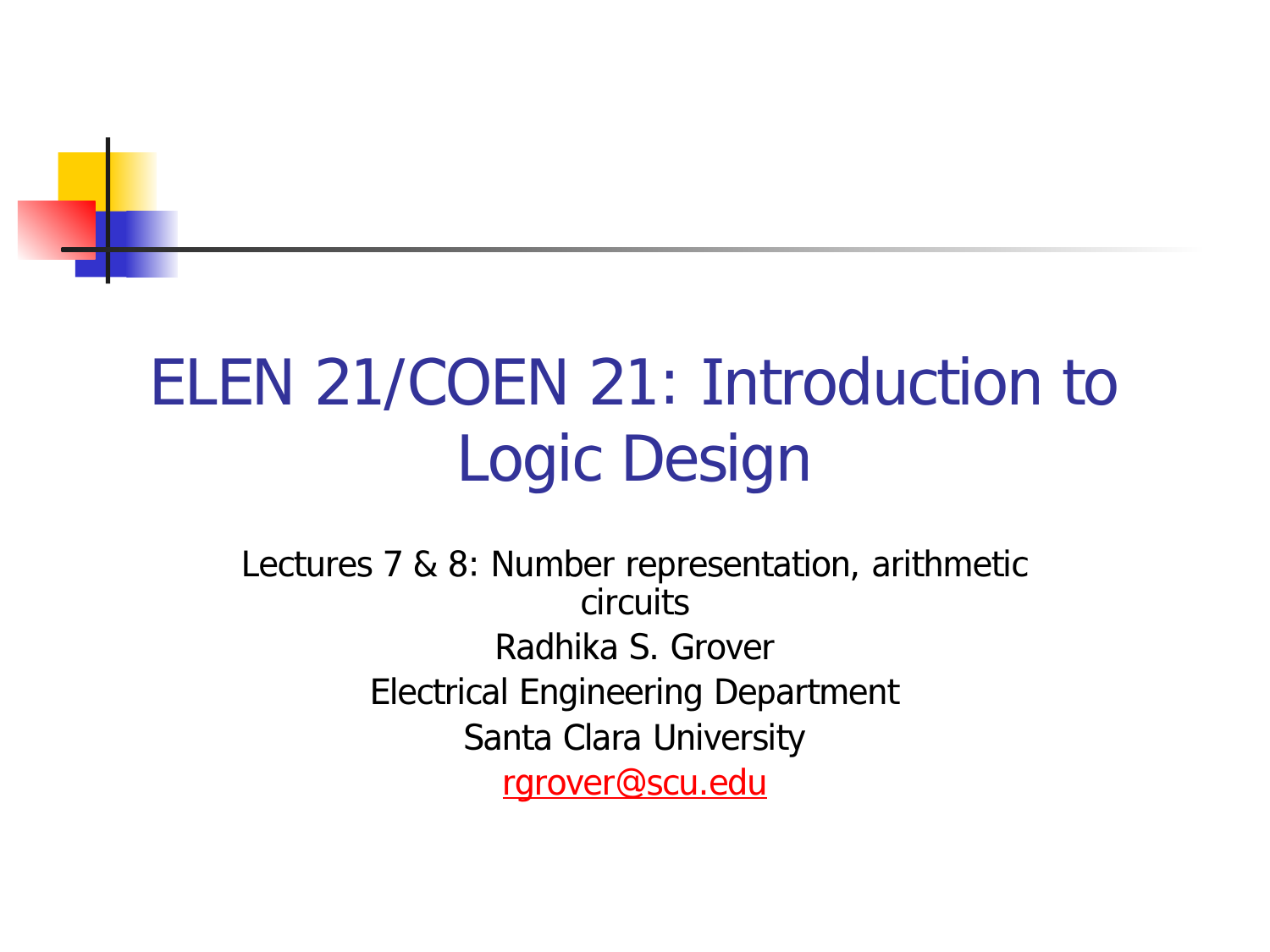

# ELEN 21/COEN 21: Introduction to Logic Design
Lectures 7 & 8: Number representation, arithmetic circuits
Radhika S. Grover
Electrical Engineering Department
Santa Clara University
rgrover@scu.edu